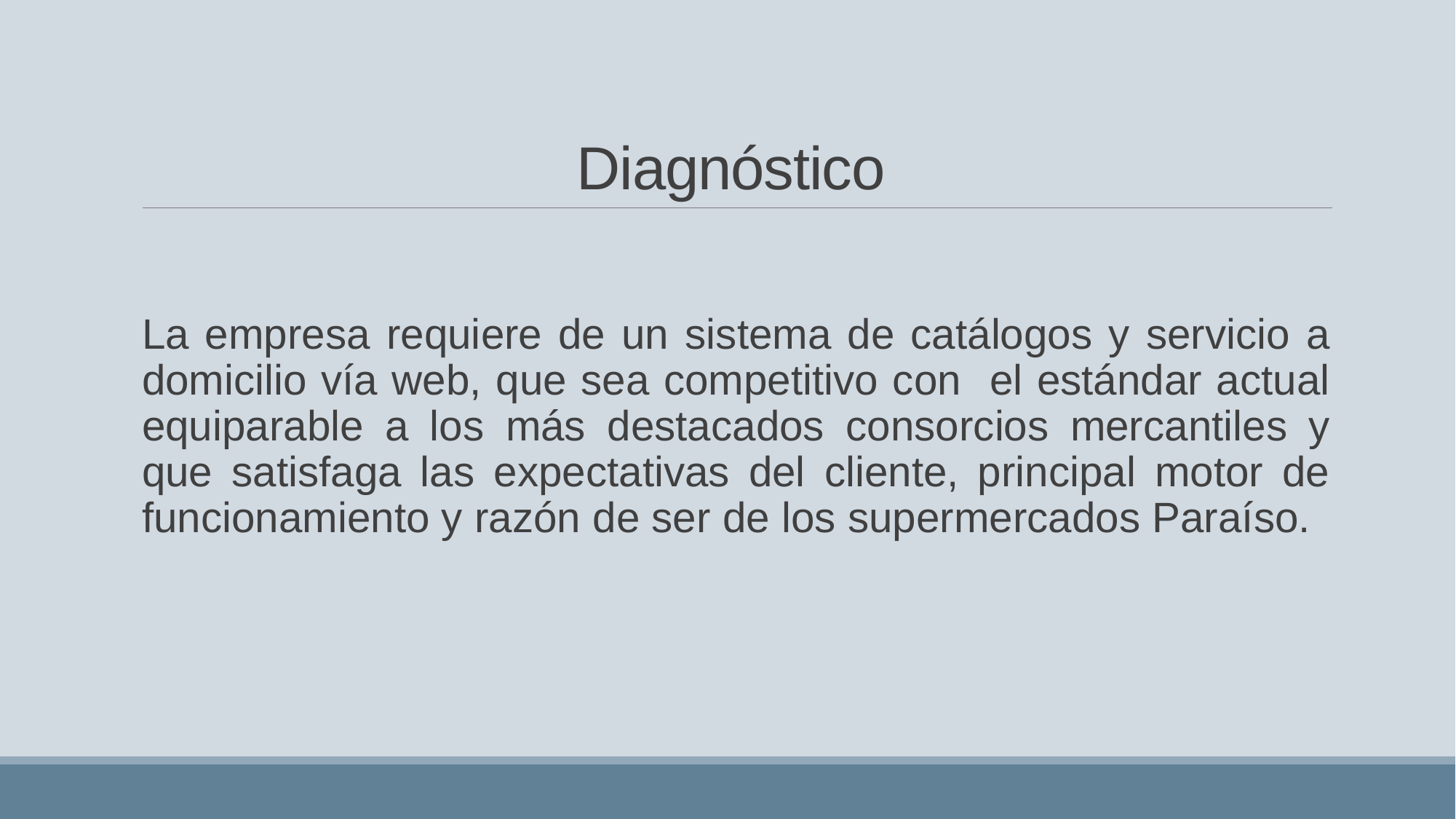

# Diagnóstico
La empresa requiere de un sistema de catálogos y servicio a domicilio vía web, que sea competitivo con  el estándar actual equiparable a los más destacados consorcios mercantiles y que satisfaga las expectativas del cliente, principal motor de funcionamiento y razón de ser de los supermercados Paraíso.